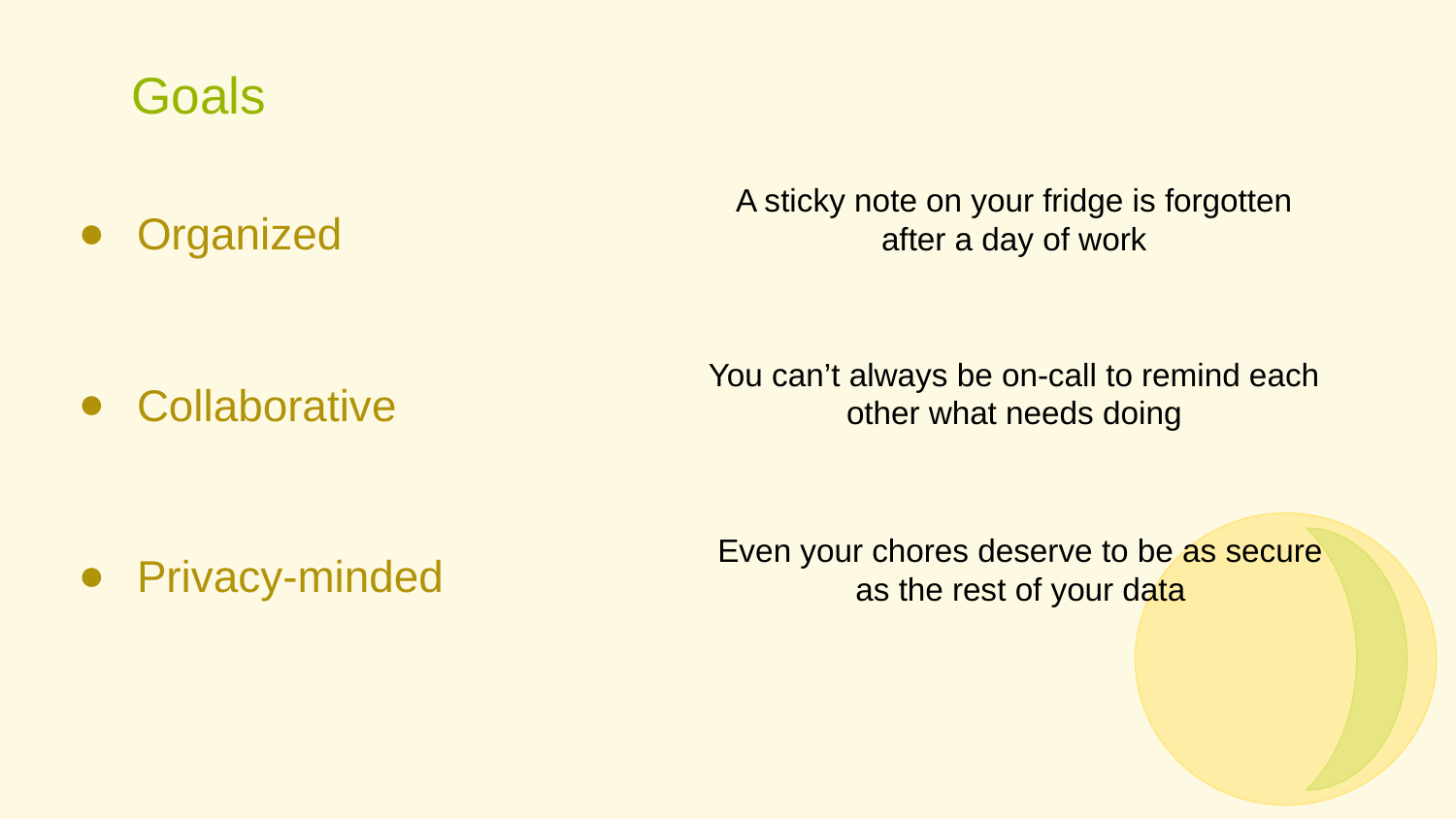

# Goals
A sticky note on your fridge is forgotten after a day of work
Organized

Collaborative

Privacy-minded
You can’t always be on-call to remind each other what needs doing
Even your chores deserve to be as secure as the rest of your data